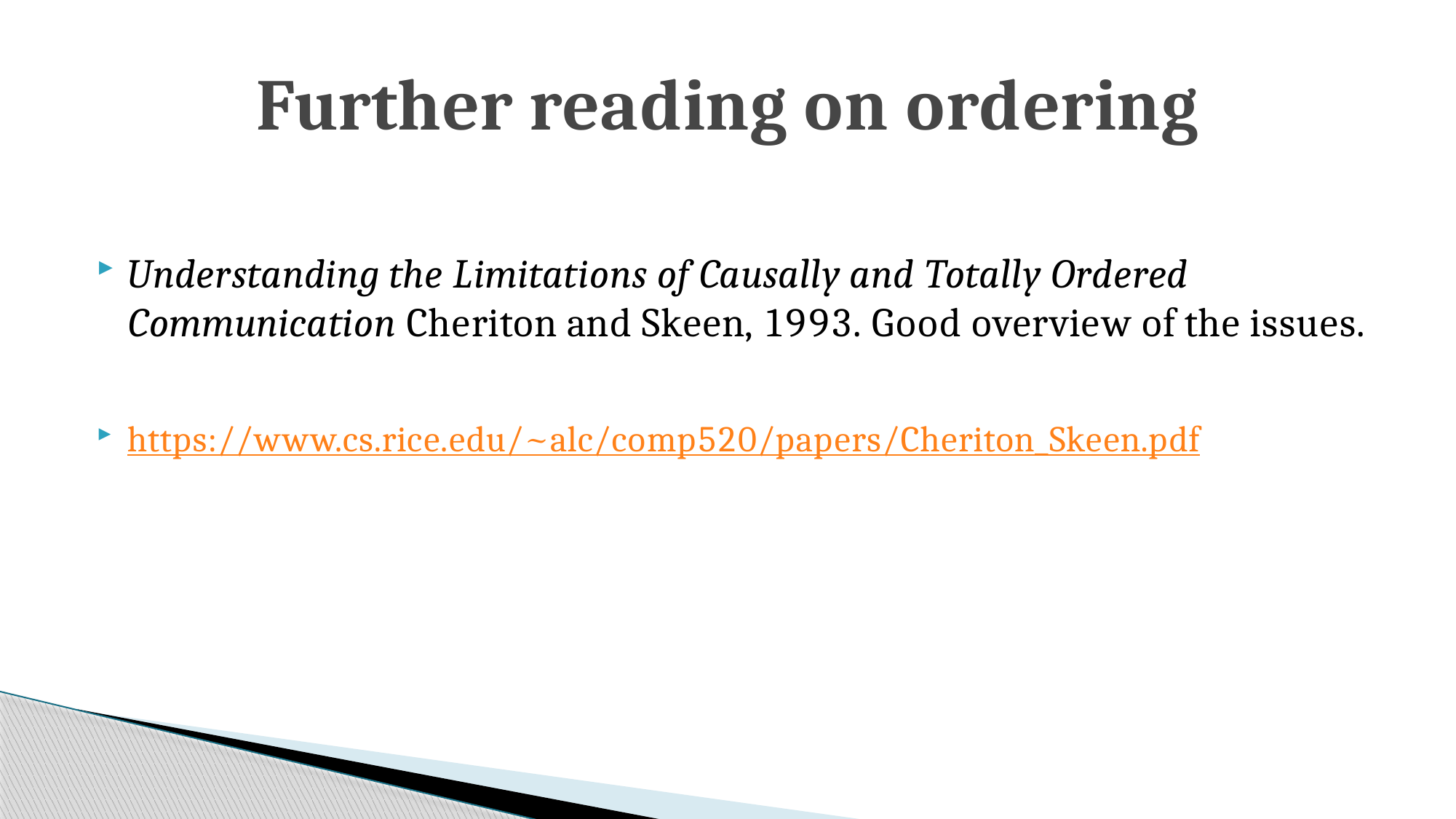

# Further reading on ordering

Understanding the Limitations of Causally and Totally Ordered Communication Cheriton and Skeen, 1993. Good overview of the issues.

https://www.cs.rice.edu/~alc/comp520/papers/Cheriton_Skeen.pdf